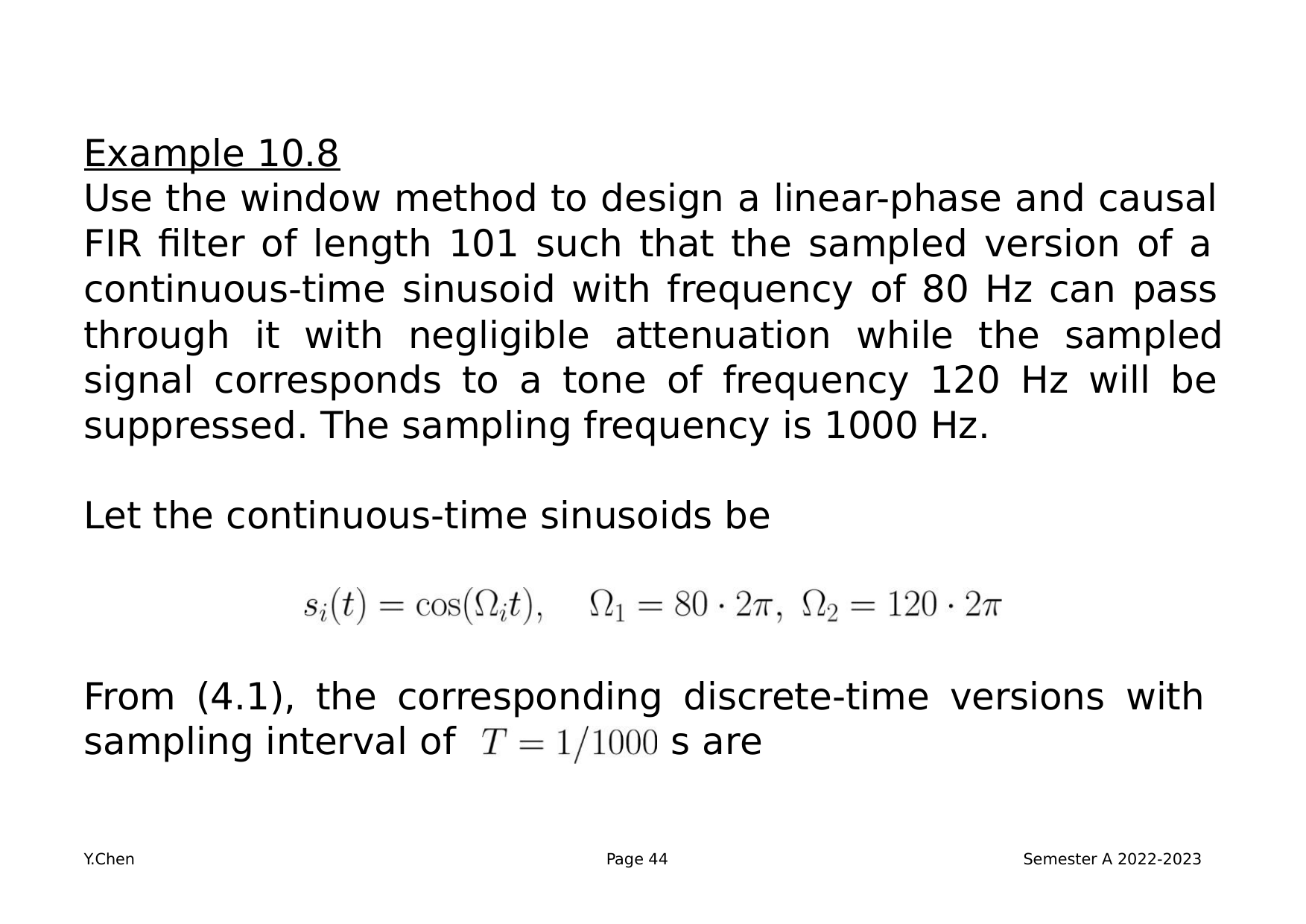

Example 10.8
Use the window method to design a linear-phase and causal
FIR filter of length 101 such that the sampled version of a
continuous-time sinusoid with frequency of 80 Hz can pass
through it with negligible attenuation while the sampled
signal corresponds to a tone of frequency 120 Hz will be
suppressed. The sampling frequency is 1000 Hz.
Let the continuous-time sinusoids be

From (4.1), the corresponding discrete-time versions with
sampling interval of
s are

Y.Chen
Page 44
Semester A 2022-2023